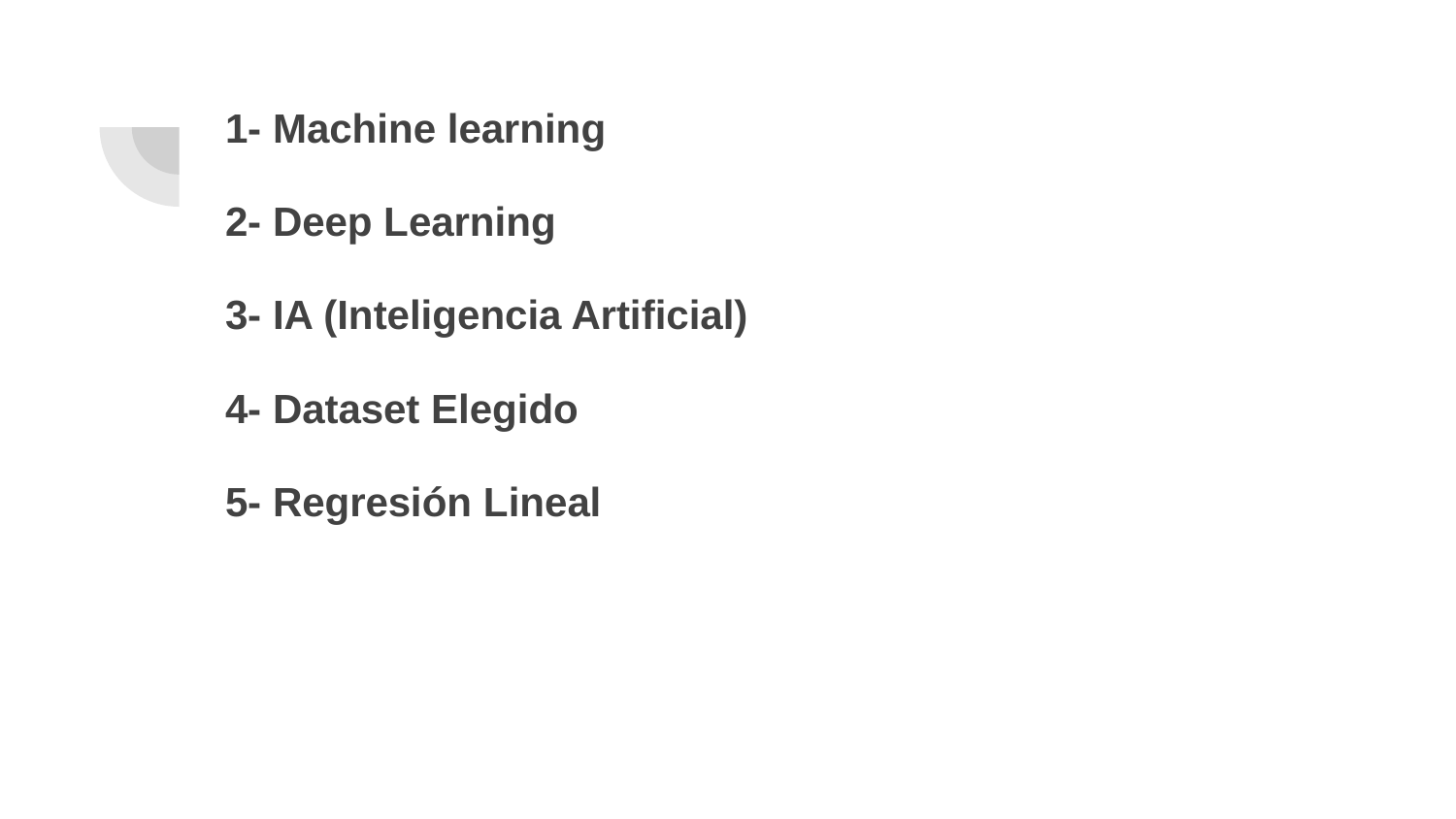

# 1- Machine learning
2- Deep Learning
3- IA (Inteligencia Artificial)
4- Dataset Elegido
5- Regresión Lineal